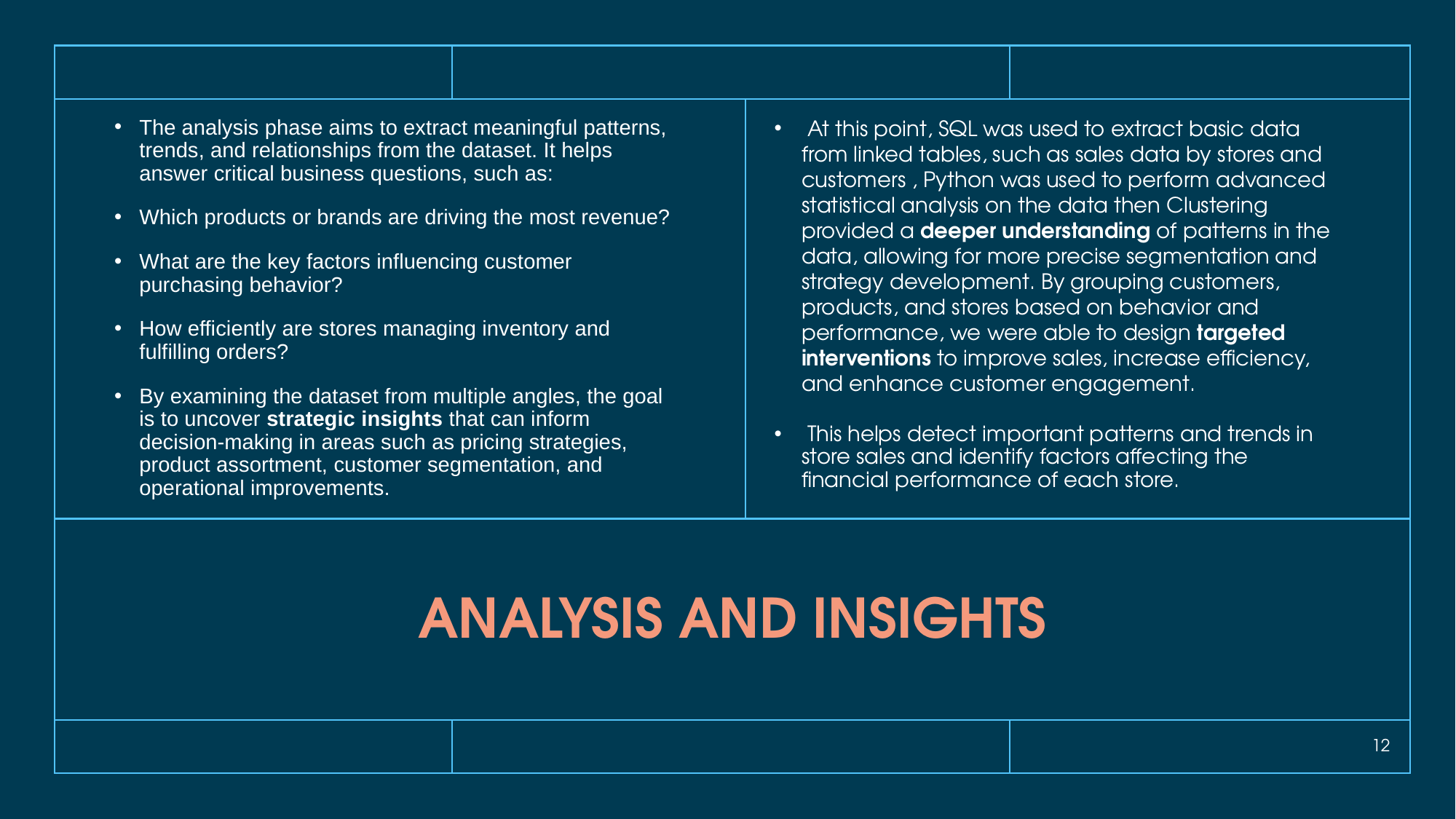

At this point, SQL was used to extract basic data from linked tables, such as sales data by stores and customers , Python was used to perform advanced statistical analysis on the data then Clustering provided a deeper understanding of patterns in the data, allowing for more precise segmentation and strategy development. By grouping customers, products, and stores based on behavior and performance, we were able to design targeted interventions to improve sales, increase efficiency, and enhance customer engagement.
 This helps detect important patterns and trends in store sales and identify factors affecting the financial performance of each store.
The analysis phase aims to extract meaningful patterns, trends, and relationships from the dataset. It helps answer critical business questions, such as:
Which products or brands are driving the most revenue?
What are the key factors influencing customer purchasing behavior?
How efficiently are stores managing inventory and fulfilling orders?
By examining the dataset from multiple angles, the goal is to uncover strategic insights that can inform decision-making in areas such as pricing strategies, product assortment, customer segmentation, and operational improvements.

# Analysis and Insights
12